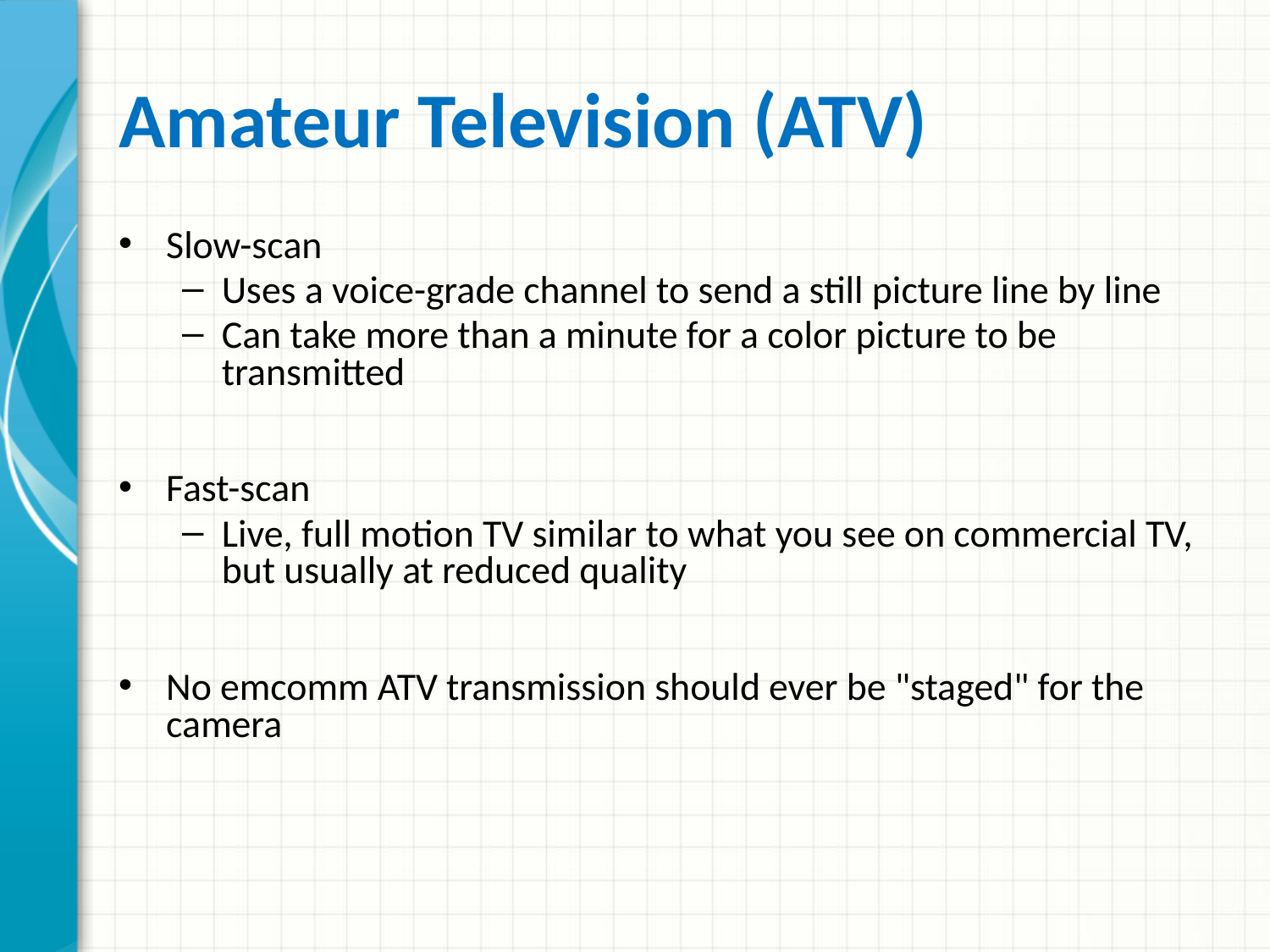

# Amateur Television (ATV)
Slow-scan
Uses a voice-grade channel to send a still picture line by line
Can take more than a minute for a color picture to be transmitted

Fast-scan
Live, full motion TV similar to what you see on commercial TV, but usually at reduced quality

No emcomm ATV transmission should ever be "staged" for the camera